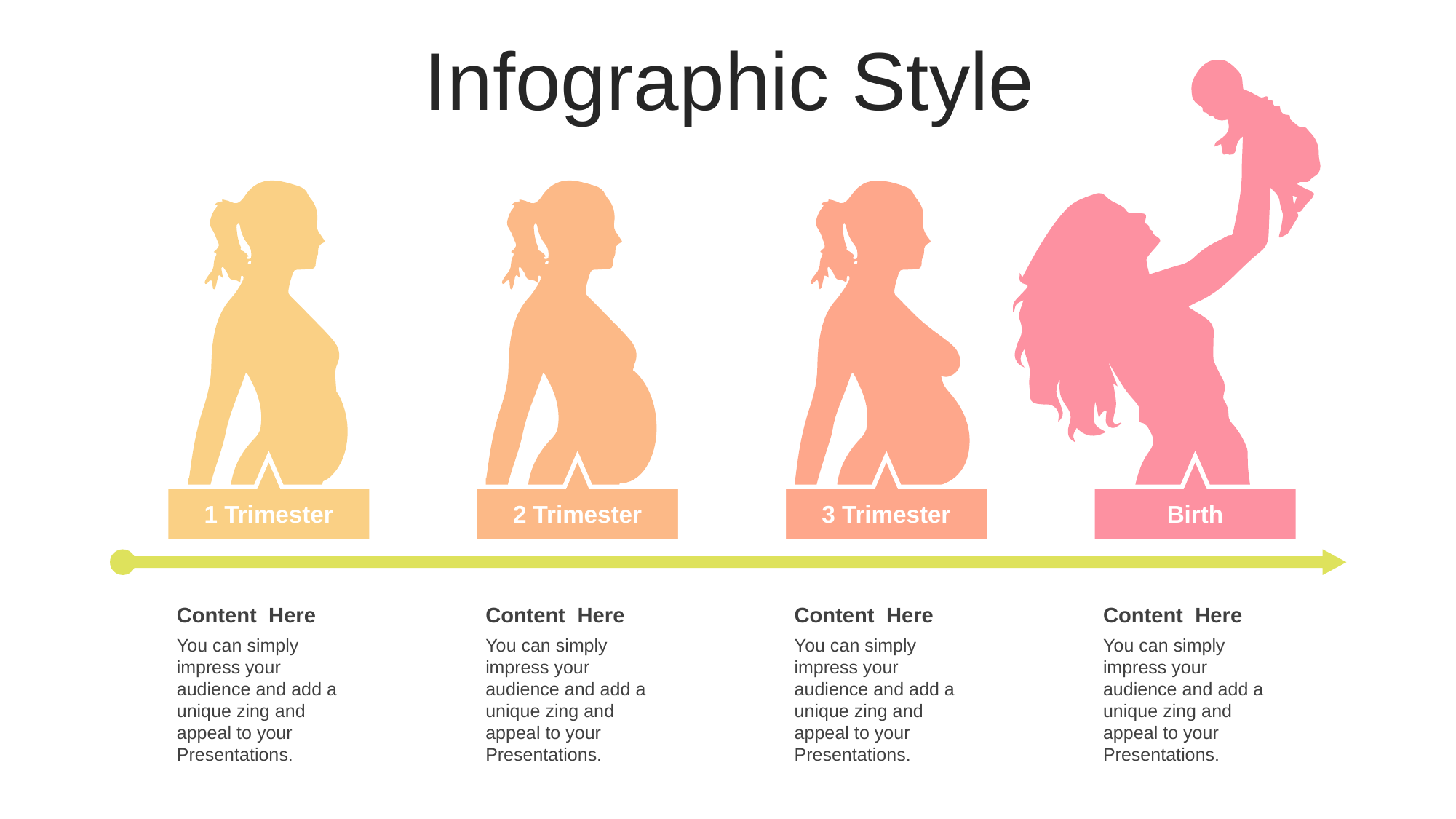

Infographic Style

1 Trimester
2 Trimester
3 Trimester
Birth

Content  Here
You can simply impress your audience and add a unique zing and appeal to your Presentations.
Content  Here
You can simply impress your audience and add a unique zing and appeal to your Presentations.
Content  Here
You can simply impress your audience and add a unique zing and appeal to your Presentations.
Content  Here
You can simply impress your audience and add a unique zing and appeal to your Presentations.